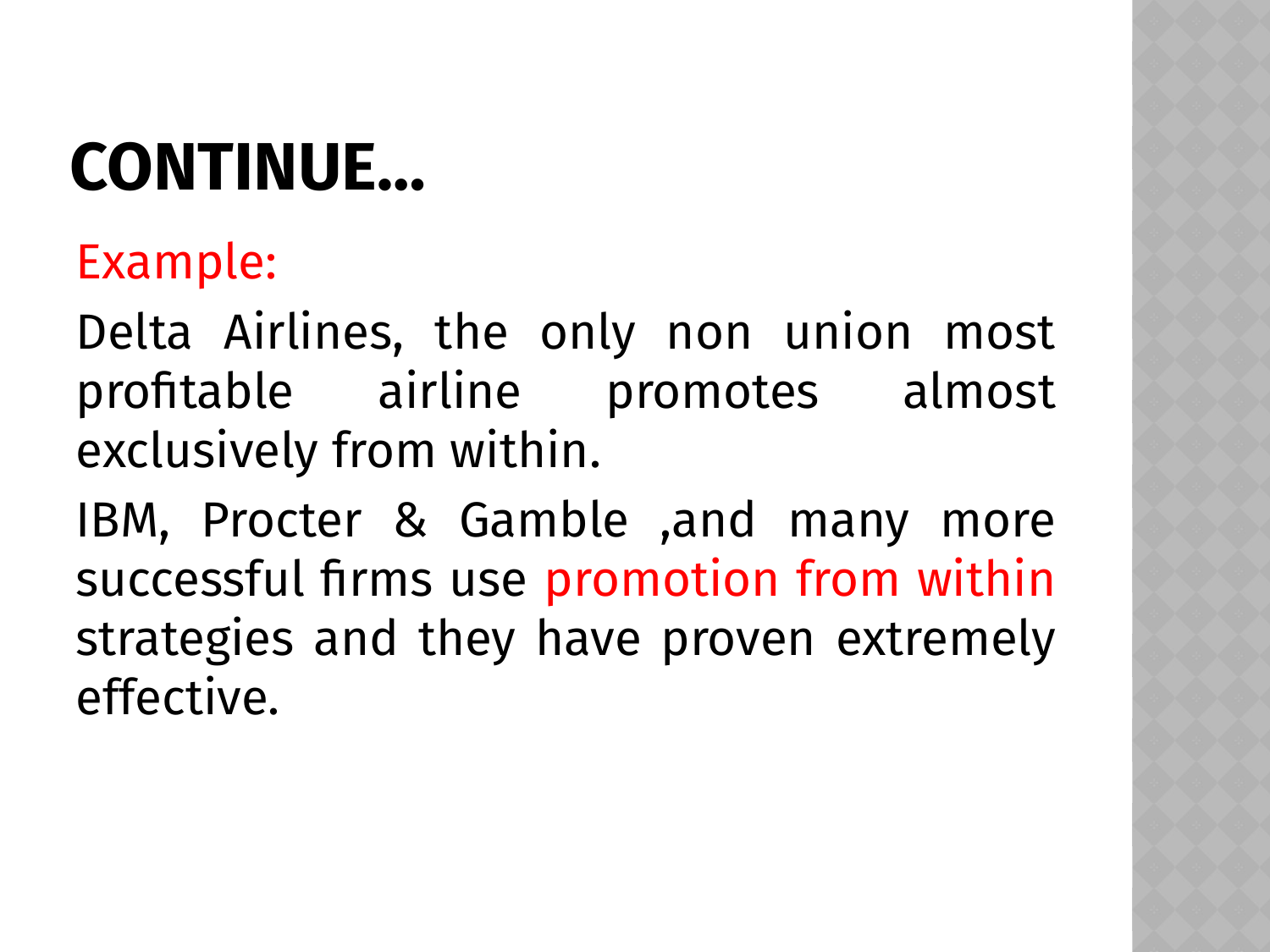

# Continue…
Example:
Delta Airlines, the only non union most profitable airline promotes almost exclusively from within.
IBM, Procter & Gamble ,and many more successful firms use promotion from within strategies and they have proven extremely effective.